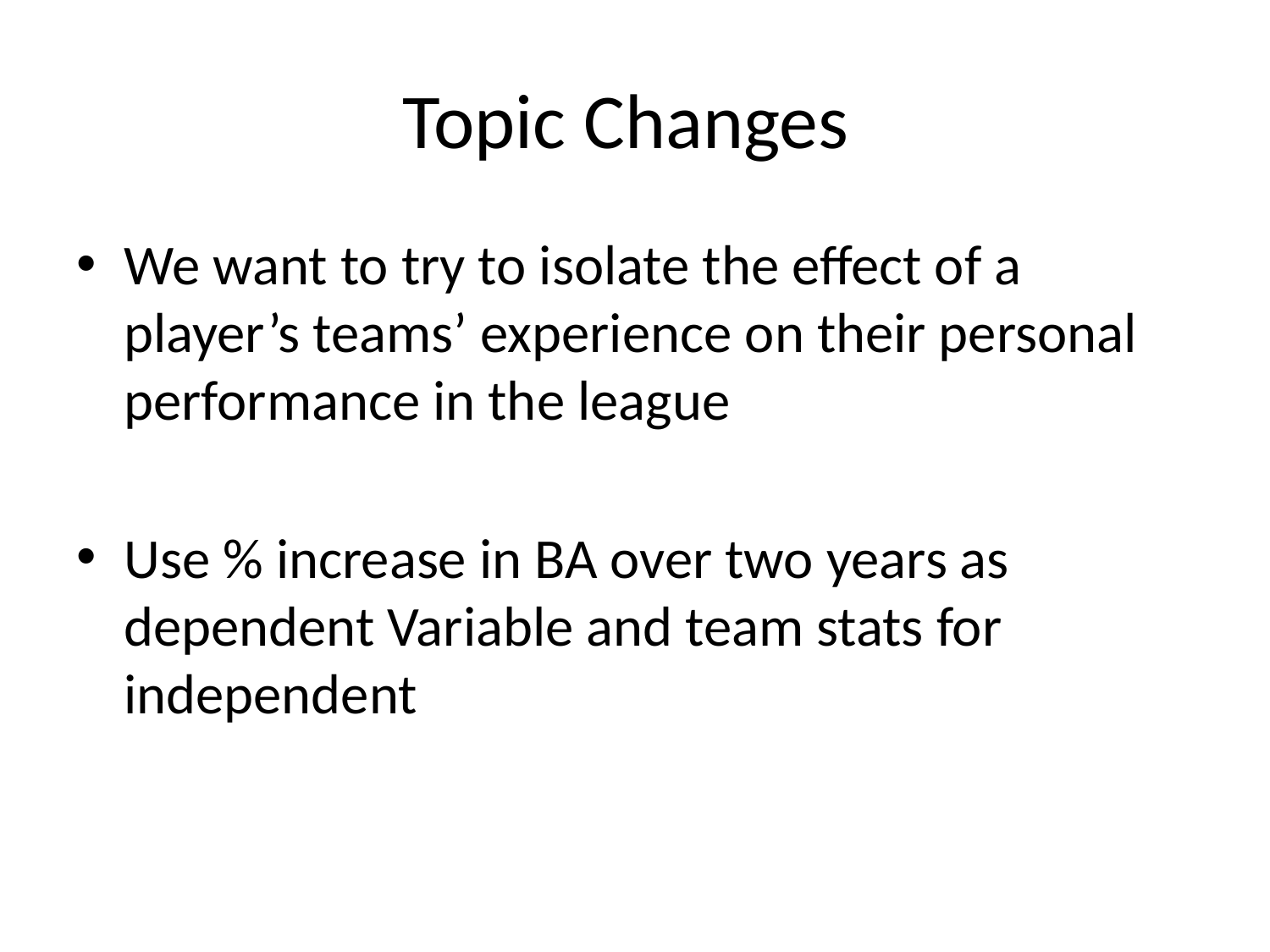

# Topic Changes
We want to try to isolate the effect of a player’s teams’ experience on their personal performance in the league

Use % increase in BA over two years as dependent Variable and team stats for independent